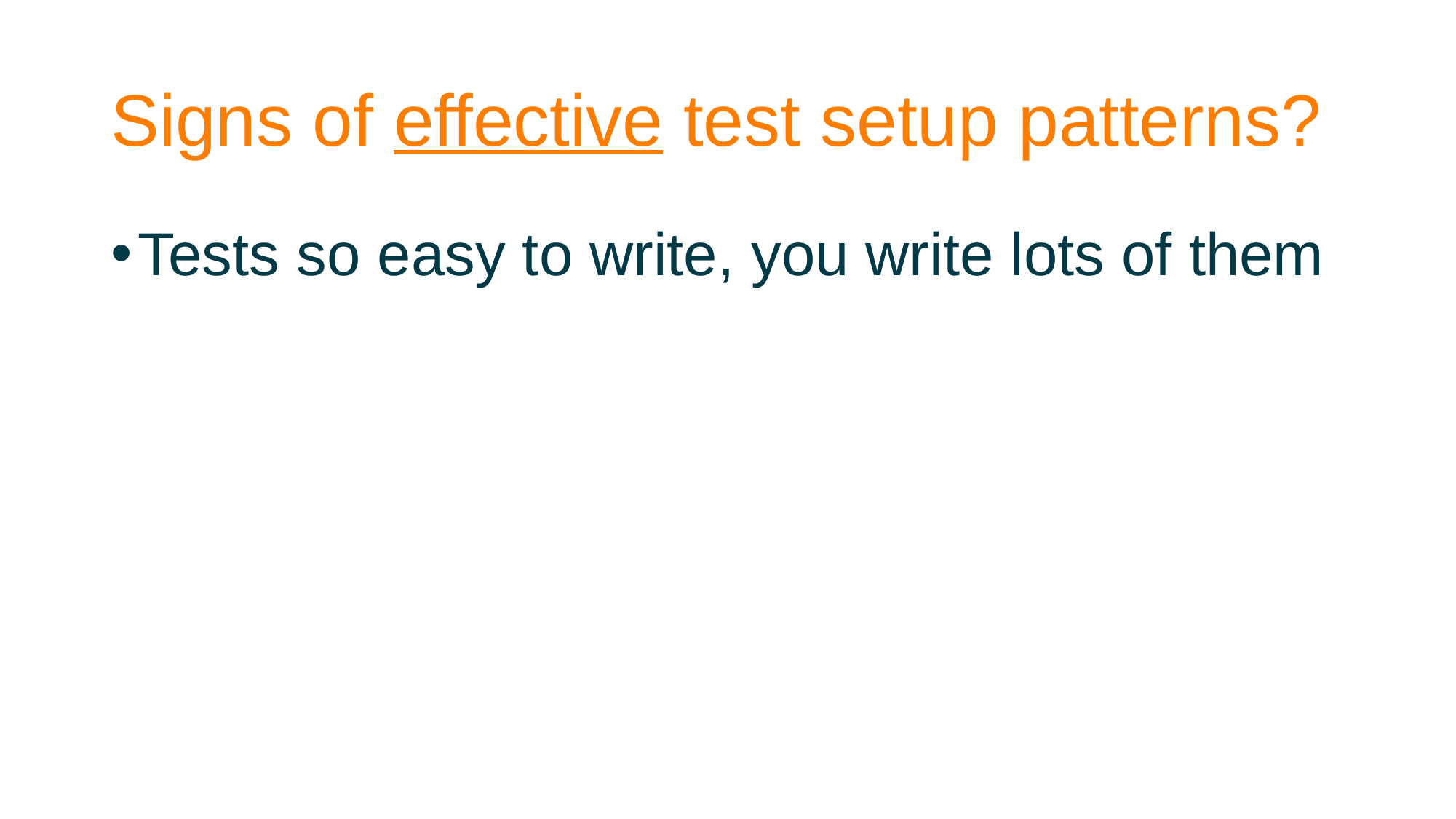

# Signs of effective test setup patterns?
Tests so easy to write, you write lots of them